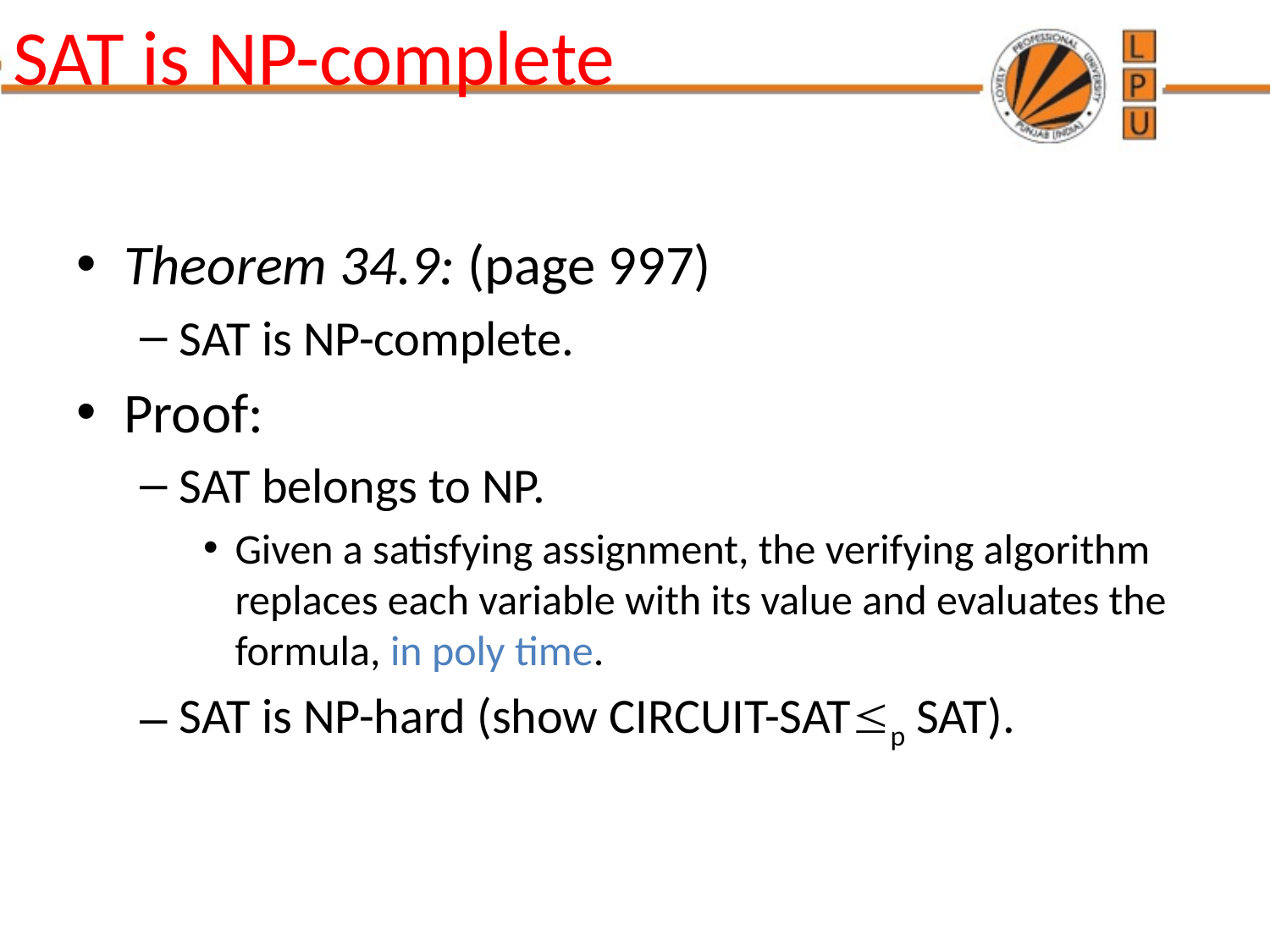

# SAT is NP-complete
Theorem 34.9: (page 997)
SAT is NP-complete.
Proof:
SAT belongs to NP.
Given a satisfying assignment, the verifying algorithm replaces each variable with its value and evaluates the formula, in poly time.
SAT is NP-hard (show CIRCUIT-SAT≤p SAT).